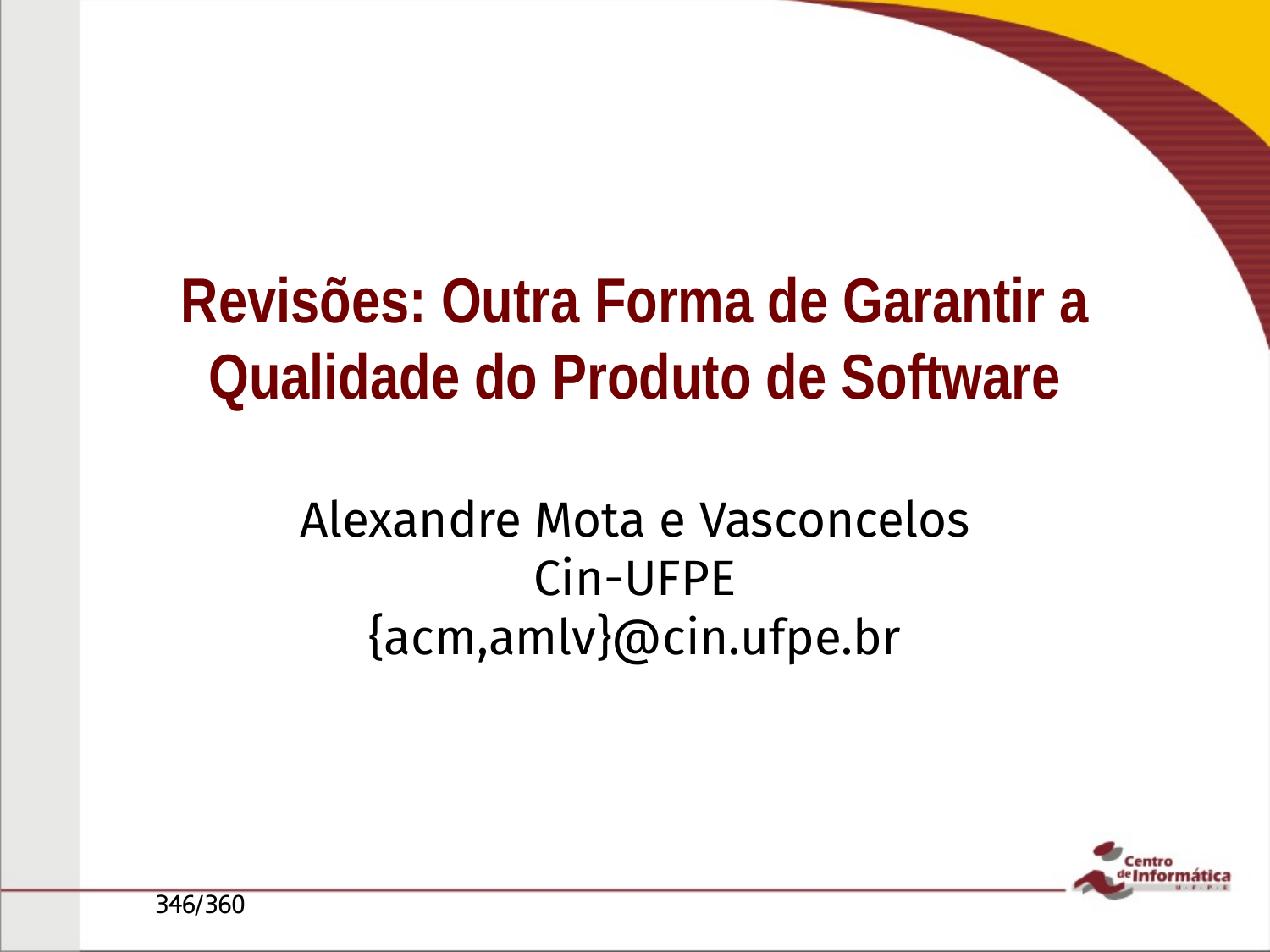

Revisões: Outra Forma de Garantir a Qualidade do Produto de Software
Alexandre Mota e Vasconcelos
Cin-UFPE
{acm,amlv}@cin.ufpe.br
346/360